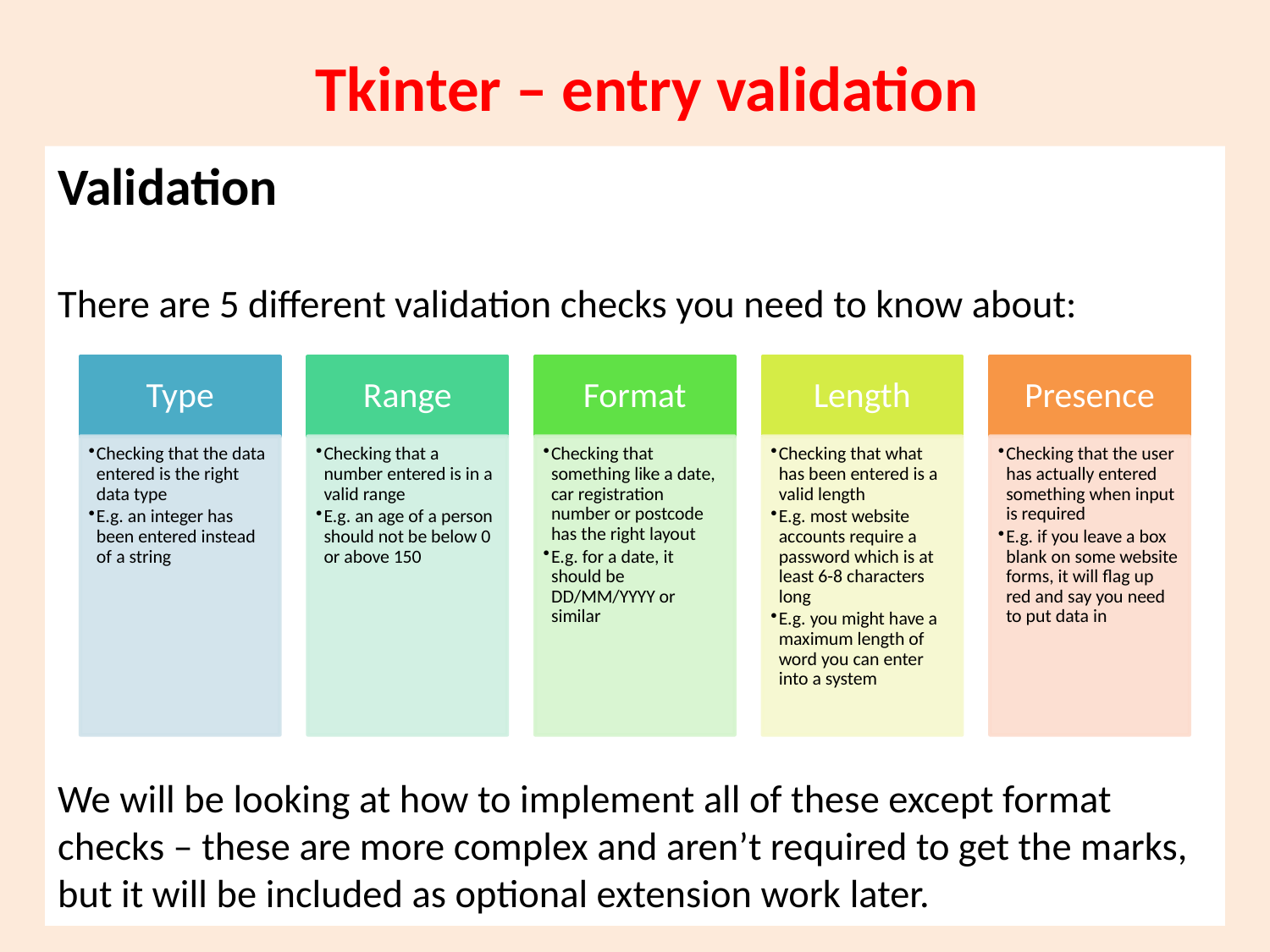

# Tkinter – entry validation
Validation

There are 5 different validation checks you need to know about:

We will be looking at how to implement all of these except format checks – these are more complex and aren’t required to get the marks, but it will be included as optional extension work later.
Type
Checking that the data entered is the right data type
E.g. an integer has been entered instead of a string
Range
Checking that a number entered is in a valid range
E.g. an age of a person should not be below 0 or above 150
Format
Checking that something like a date, car registration number or postcode has the right layout
E.g. for a date, it should be DD/MM/YYYY or similar
Length
Checking that what has been entered is a valid length
E.g. most website accounts require a password which is at least 6-8 characters long
E.g. you might have a maximum length of word you can enter into a system
Presence
Checking that the user has actually entered something when input is required
E.g. if you leave a box blank on some website forms, it will flag up red and say you need to put data in